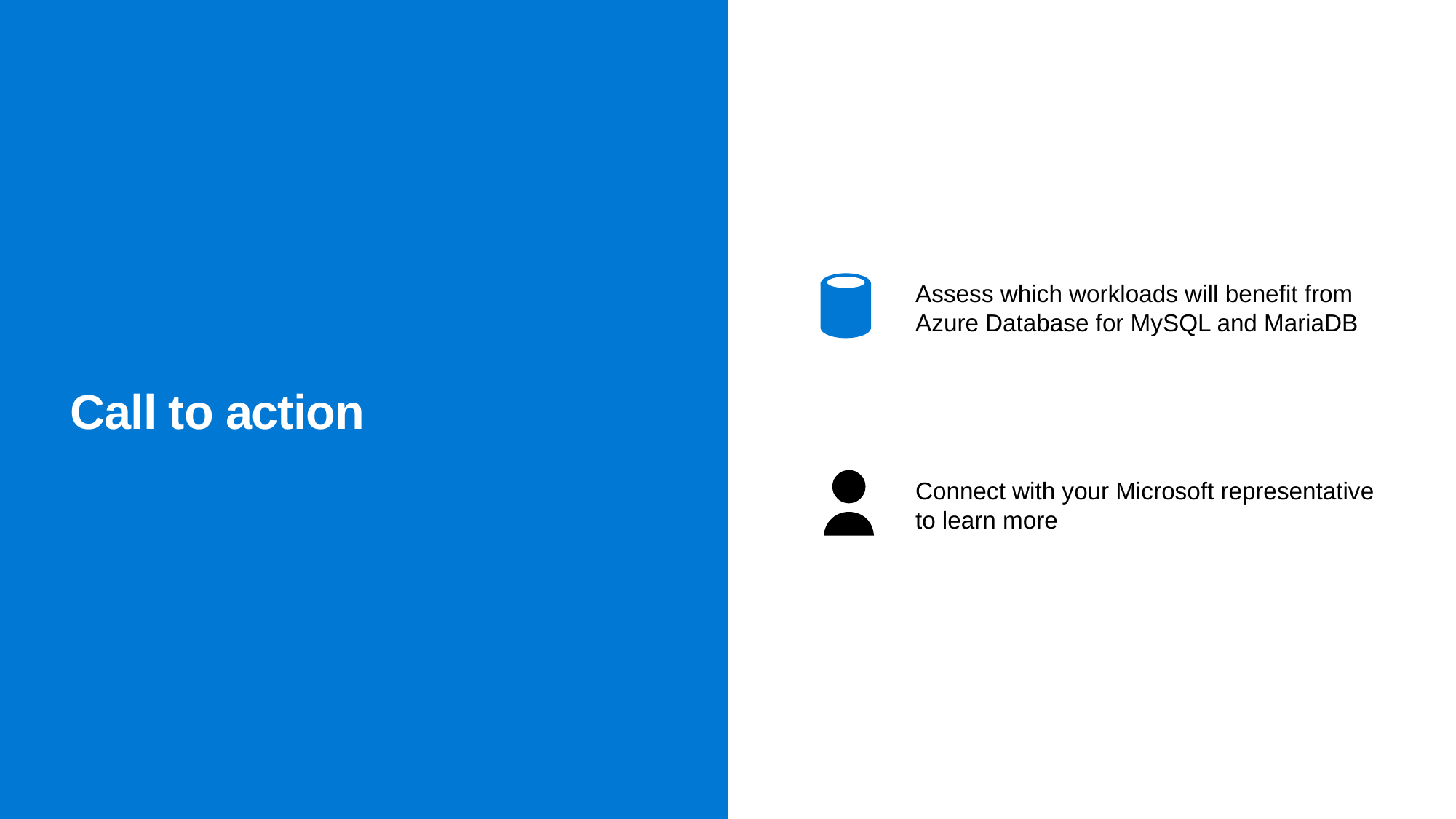

Assess which workloads will benefit from Azure Database for MySQL and MariaDB
# Call to action

Connect with your Microsoft representative
to learn more